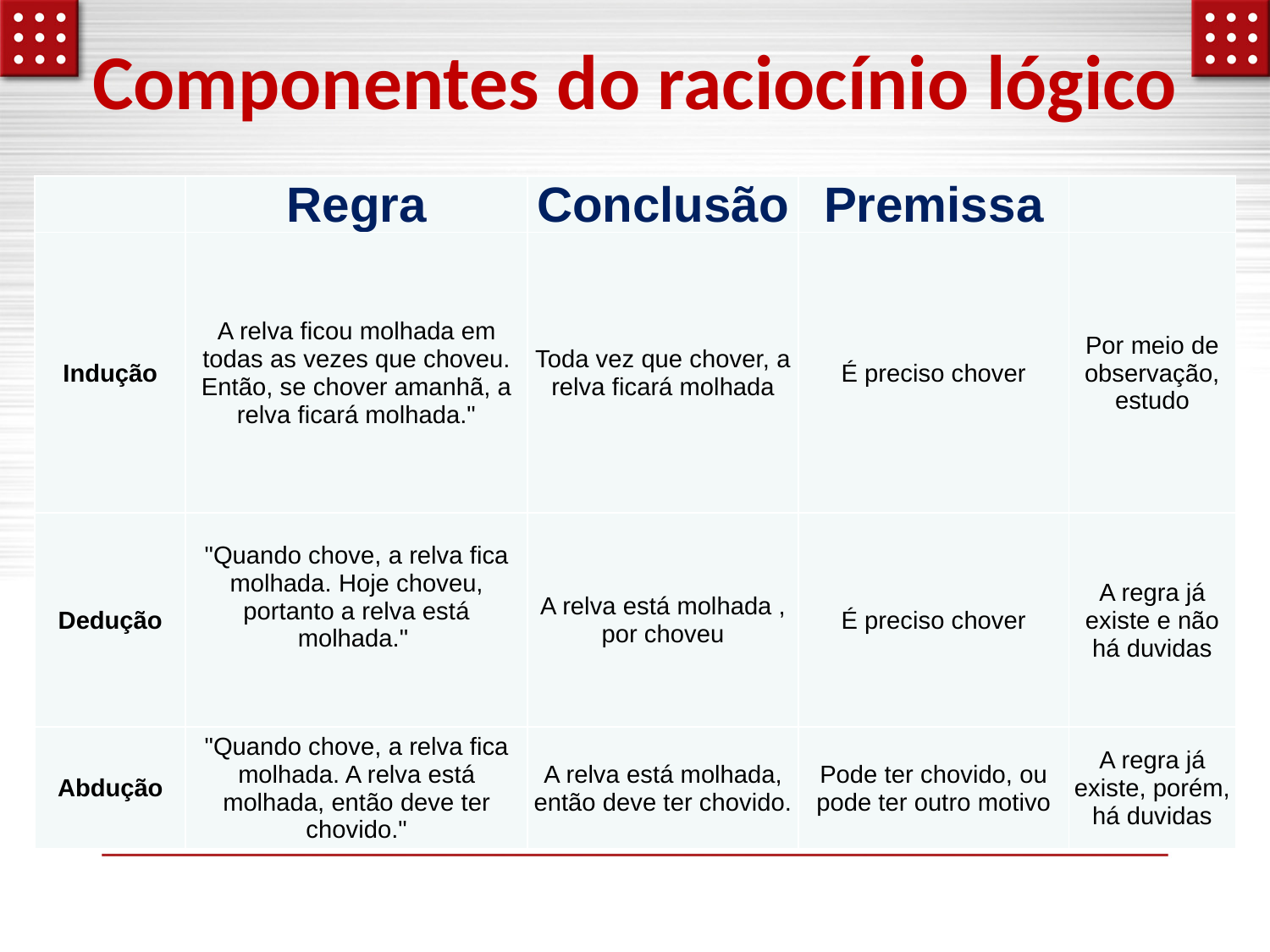

Componentes do raciocínio lógico
|  | Regra | Conclusão | Premissa |  |
| --- | --- | --- | --- | --- |
| Indução | A relva ficou molhada em todas as vezes que choveu. Então, se chover amanhã, a relva ficará molhada." | Toda vez que chover, a relva ficará molhada | É preciso chover | Por meio de observação, estudo |
| Dedução | "Quando chove, a relva fica molhada. Hoje choveu, portanto a relva está molhada." | A relva está molhada , por choveu | É preciso chover | A regra já existe e não há duvidas |
| Abdução | "Quando chove, a relva fica molhada. A relva está molhada, então deve ter chovido." | A relva está molhada, então deve ter chovido. | Pode ter chovido, ou pode ter outro motivo | A regra já existe, porém, há duvidas |